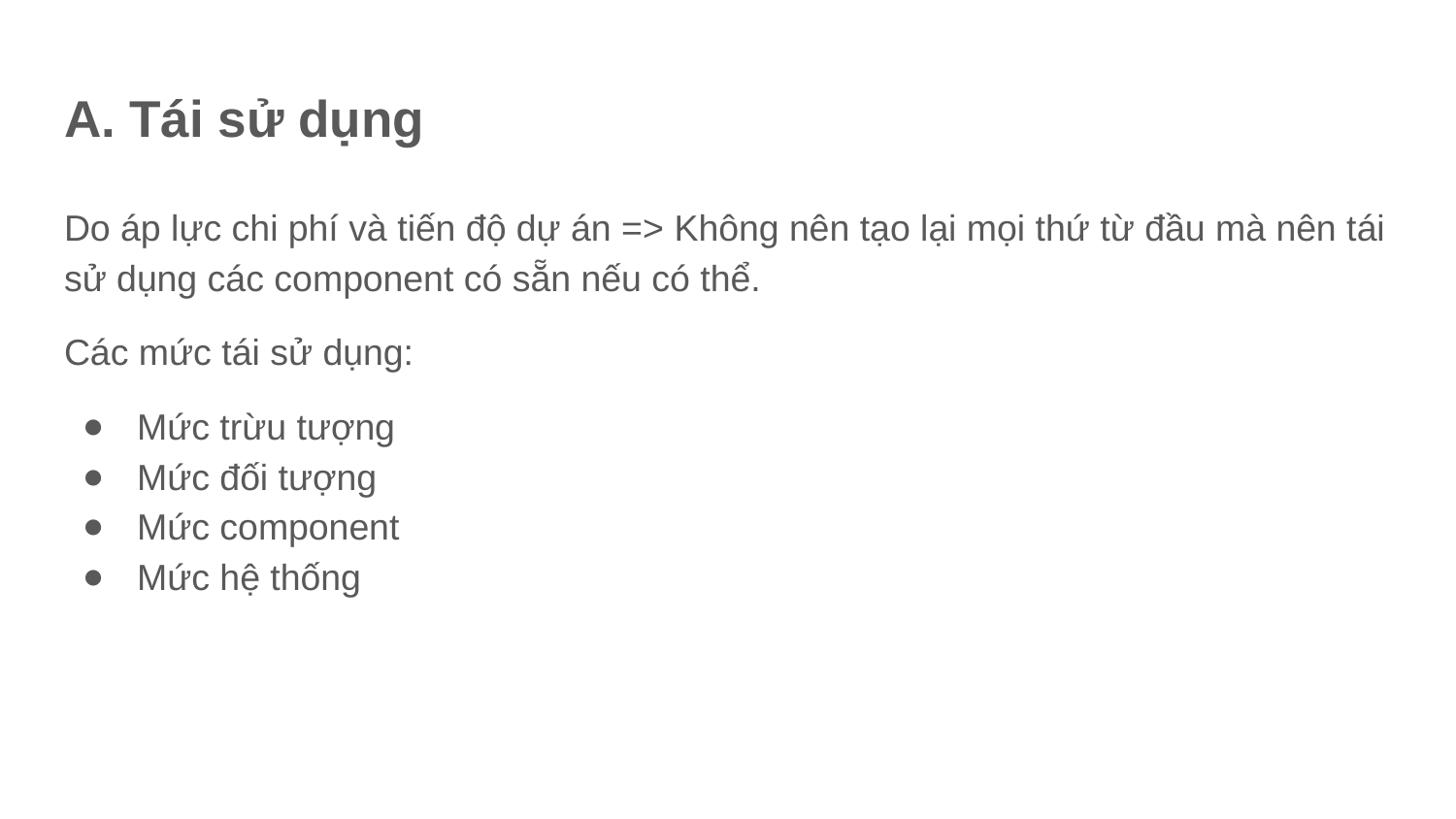

# A. Tái sử dụng
Do áp lực chi phí và tiến độ dự án => Không nên tạo lại mọi thứ từ đầu mà nên tái sử dụng các component có sẵn nếu có thể.
Các mức tái sử dụng:
Mức trừu tượng
Mức đối tượng
Mức component
Mức hệ thống